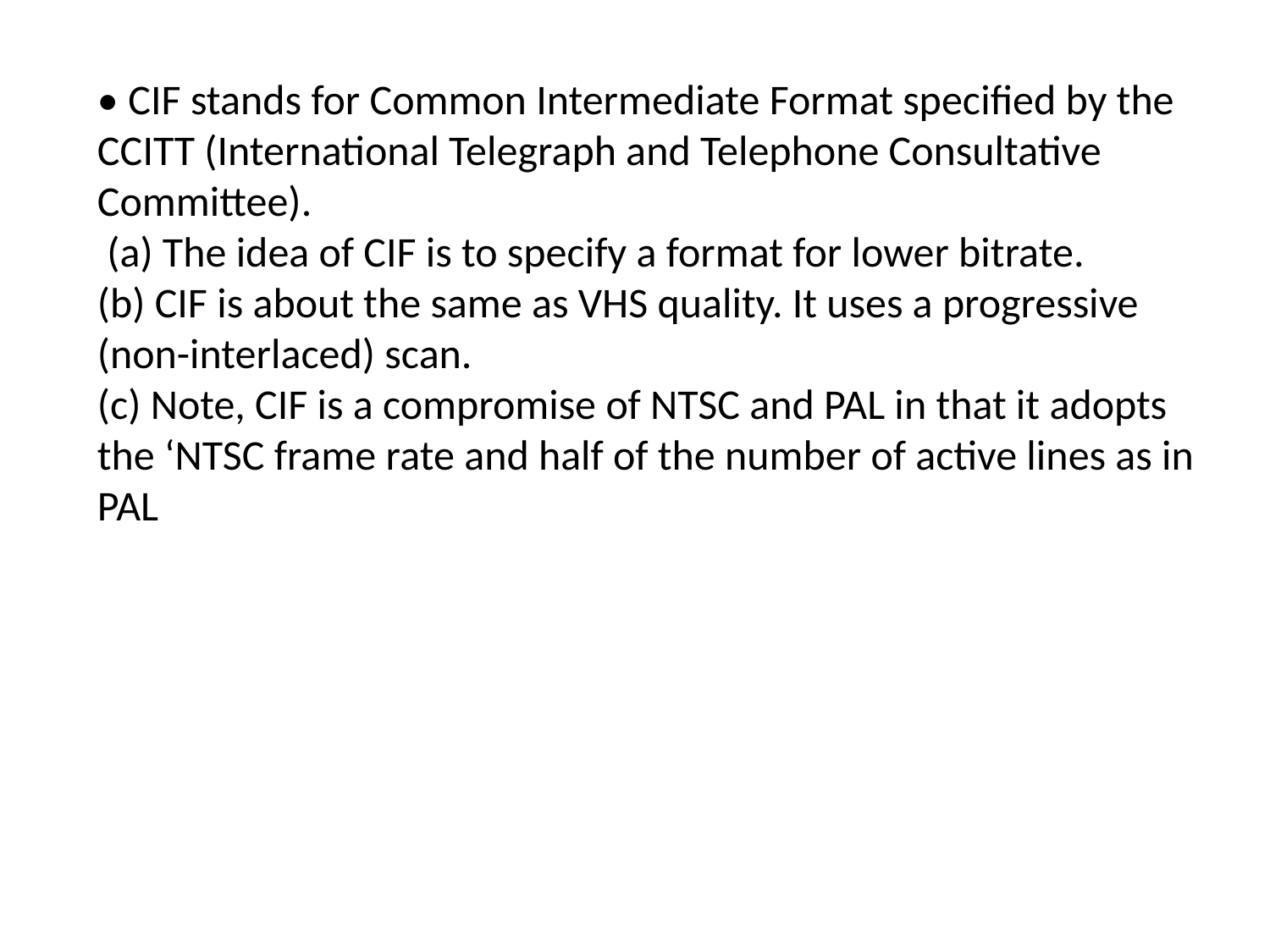

• CIF stands for Common Intermediate Format specified by the CCITT (International Telegraph and Telephone Consultative Committee).
 (a) The idea of CIF is to specify a format for lower bitrate.
(b) CIF is about the same as VHS quality. It uses a progressive (non-interlaced) scan.
(c) Note, CIF is a compromise of NTSC and PAL in that it adopts the ‘NTSC frame rate and half of the number of active lines as in PAL